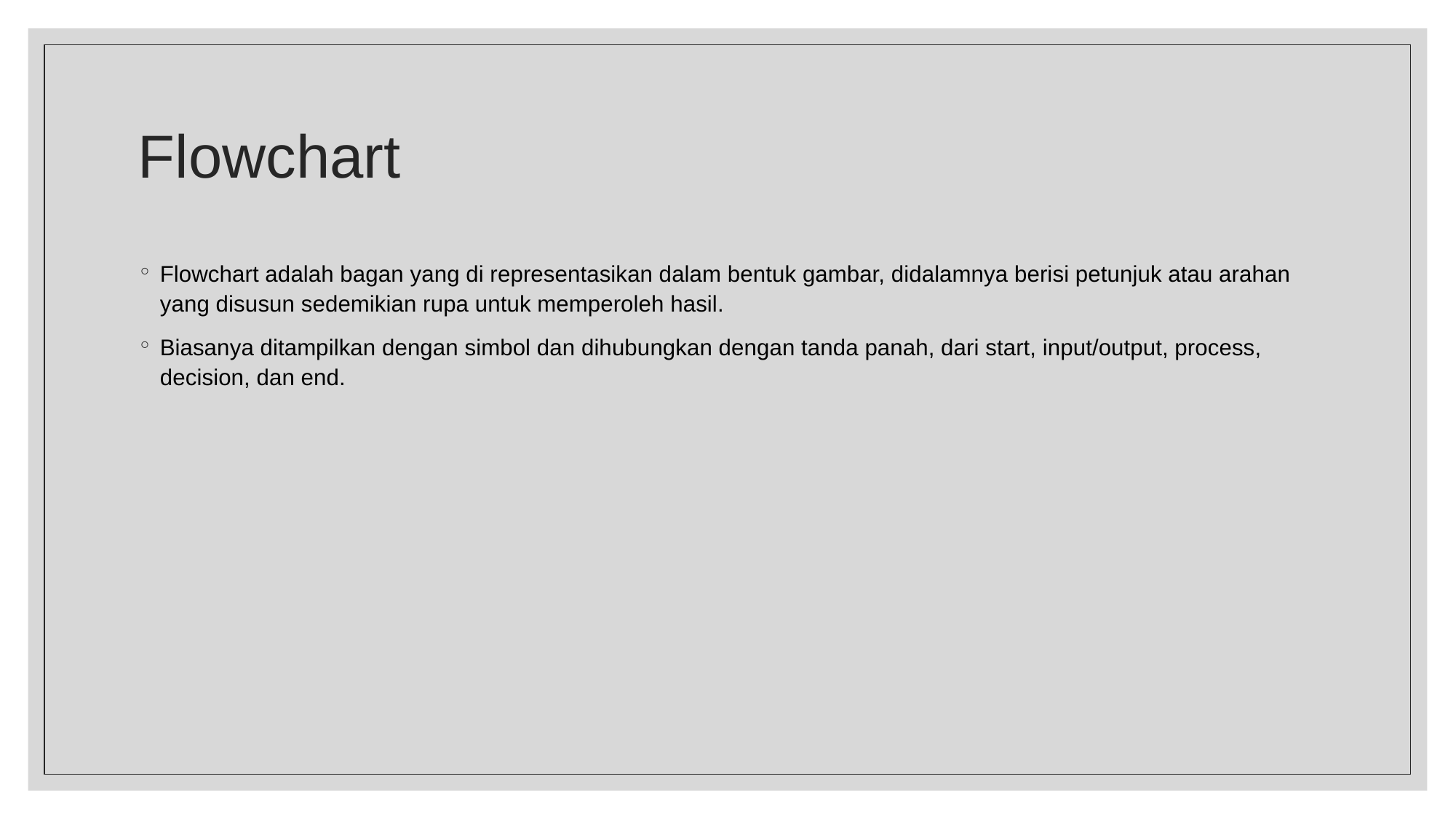

# Flowchart
Flowchart adalah bagan yang di representasikan dalam bentuk gambar, didalamnya berisi petunjuk atau arahan yang disusun sedemikian rupa untuk memperoleh hasil.
Biasanya ditampilkan dengan simbol dan dihubungkan dengan tanda panah, dari start, input/output, process, decision, dan end.